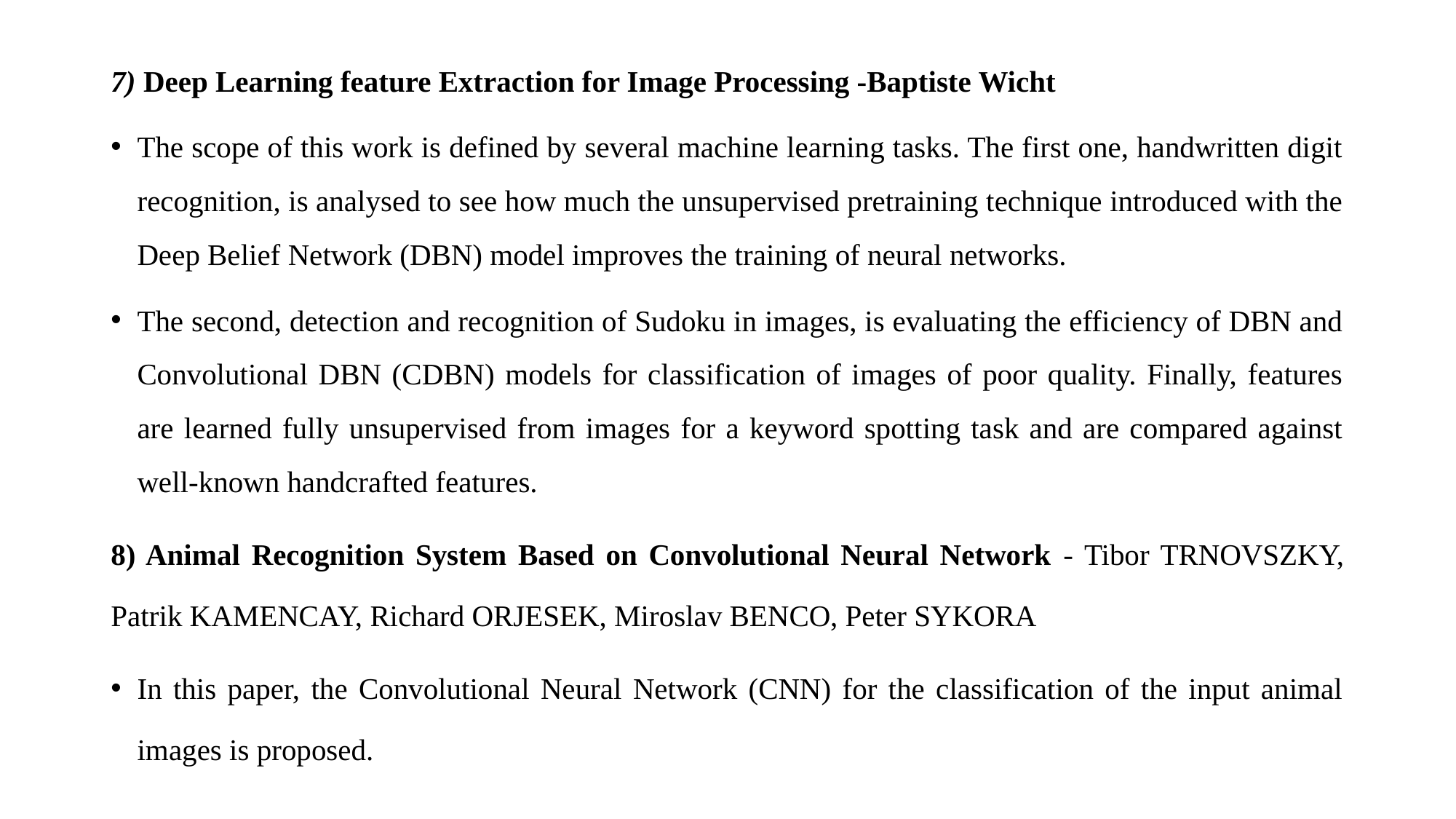

7) Deep Learning feature Extraction for Image Processing -Baptiste Wicht
The scope of this work is defined by several machine learning tasks. The first one, handwritten digit recognition, is analysed to see how much the unsupervised pretraining technique introduced with the Deep Belief Network (DBN) model improves the training of neural networks.
The second, detection and recognition of Sudoku in images, is evaluating the efficiency of DBN and Convolutional DBN (CDBN) models for classification of images of poor quality. Finally, features are learned fully unsupervised from images for a keyword spotting task and are compared against well-known handcrafted features.
8) Animal Recognition System Based on Convolutional Neural Network - Tibor TRNOVSZKY, Patrik KAMENCAY, Richard ORJESEK, Miroslav BENCO, Peter SYKORA
In this paper, the Convolutional Neural Network (CNN) for the classification of the input animal images is proposed.